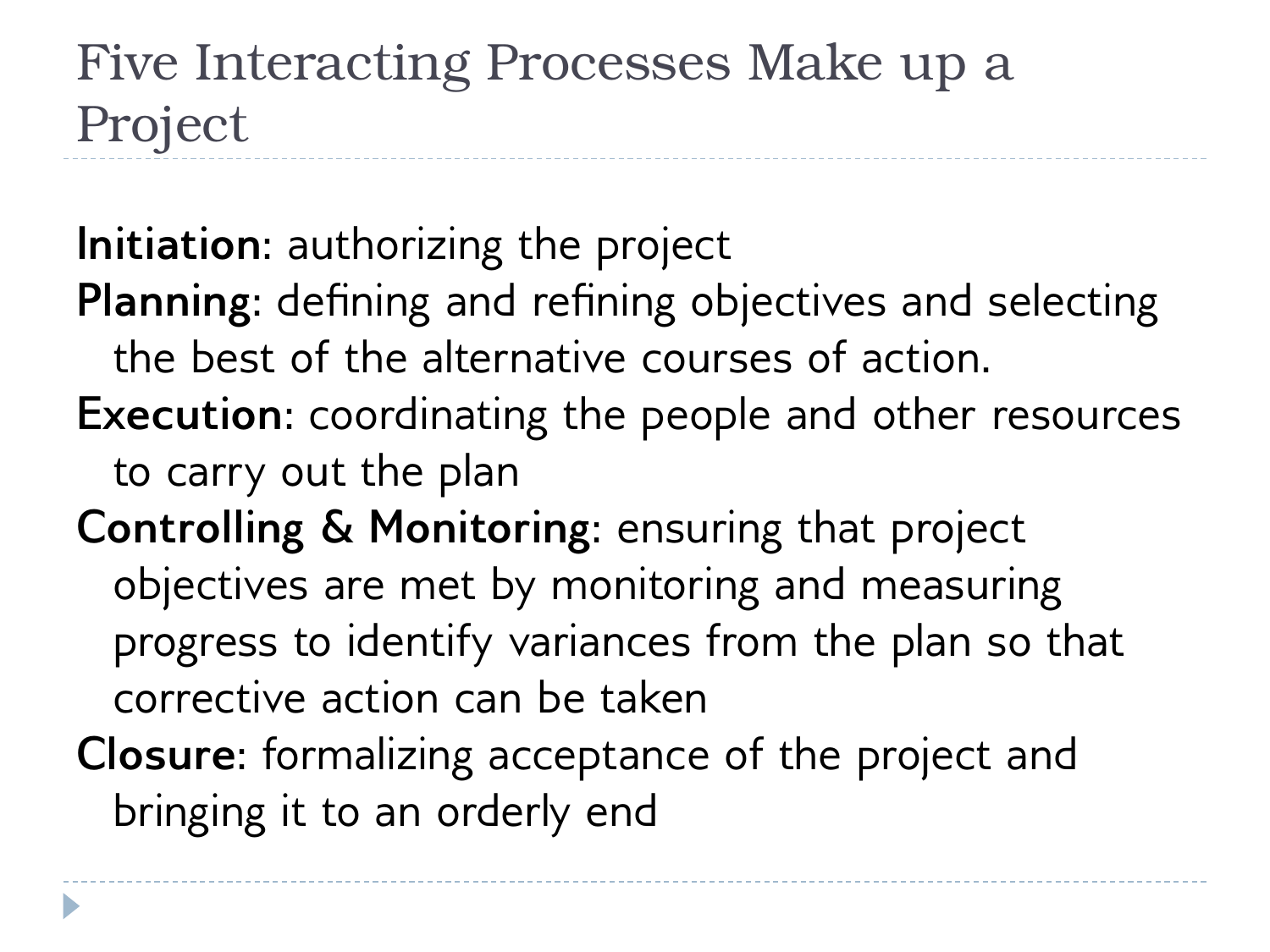

# Five Interacting Processes Make up a Project

Initiation: authorizing the project
Planning: defining and refining objectives and selecting the best of the alternative courses of action.
Execution: coordinating the people and other resources to carry out the plan
Controlling & Monitoring: ensuring that project objectives are met by monitoring and measuring progress to identify variances from the plan so that corrective action can be taken
Closure: formalizing acceptance of the project and bringing it to an orderly end